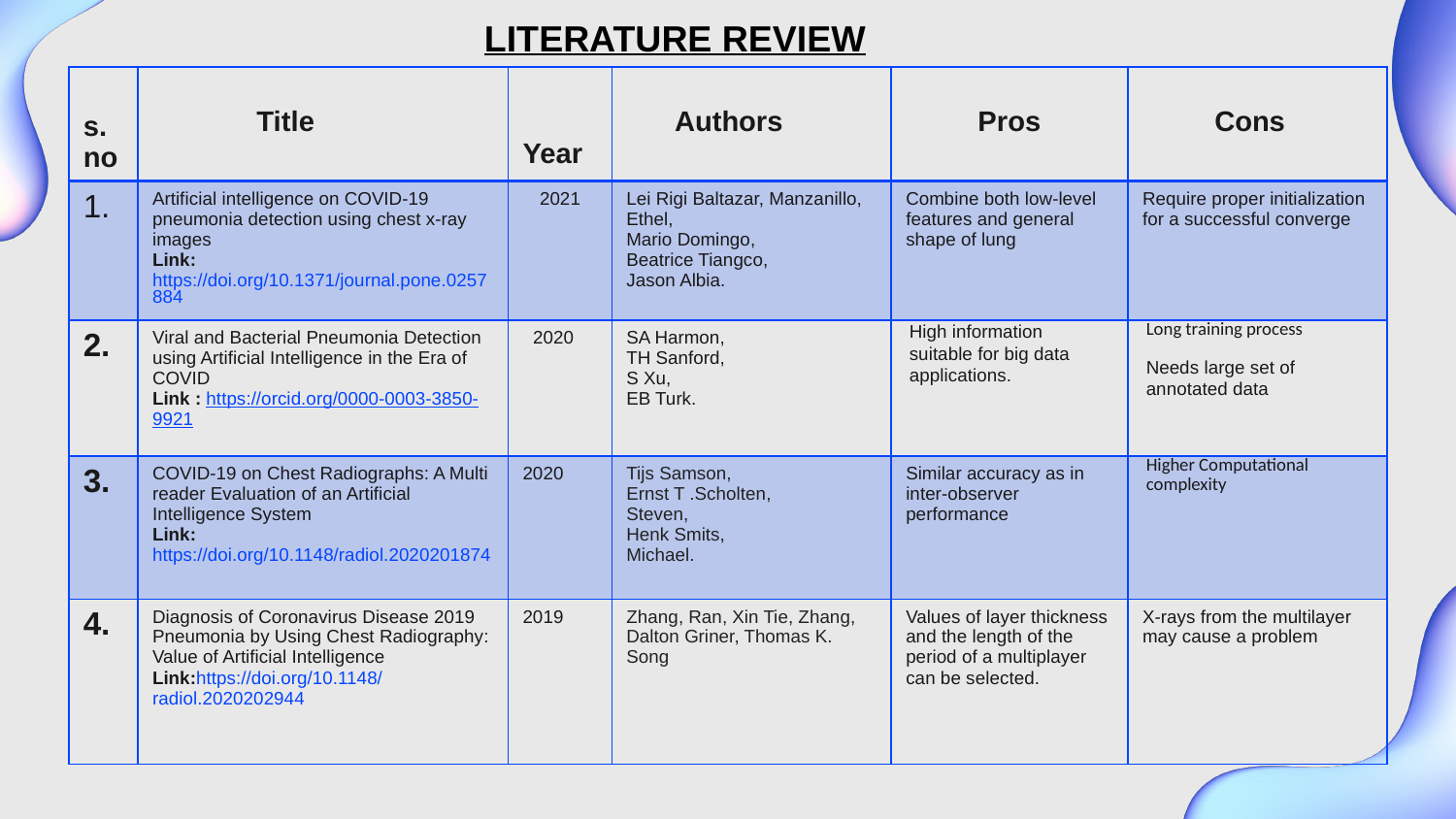

LITERATURE REVIEW
| s.no | Title | Year | Authors | Pros | Cons |
| --- | --- | --- | --- | --- | --- |
| 1. | Artificial intelligence on COVID-19 pneumonia detection using chest x-ray images Link:https://doi.org/10.1371/journal.pone.0257884 | 2021 | Lei Rigi Baltazar, Manzanillo, Ethel, Mario Domingo, Beatrice Tiangco, Jason Albia. | Combine both low-level features and general shape of lung | Require proper initialization for a successful converge |
| 2. | Viral and Bacterial Pneumonia Detection using Artificial Intelligence in the Era of COVID Link : https://orcid.org/0000-0003-3850-9921 | 2020 | SA Harmon, TH Sanford, S Xu, EB Turk. | High information suitable for big data applications. | Long training process Needs large set of annotated data |
| 3. | COVID-19 on Chest Radiographs: A Multi reader Evaluation of an Artificial Intelligence System Link:https://doi.org/10.1148/radiol.2020201874 | 2020 | Tijs Samson, Ernst T .Scholten, Steven, Henk Smits, Michael. | Similar accuracy as in inter-observer performance | Higher Computational complexity |
| 4. | Diagnosis of Coronavirus Disease 2019 Pneumonia by Using Chest Radiography: Value of Artificial Intelligence Link:https://doi.org/10.1148/radiol.2020202944 | 2019 | Zhang, Ran, Xin Tie, Zhang, Dalton Griner, Thomas K. Song | Values of layer thickness and the length of the period of a multiplayer can be selected. | X-rays from the multilayer may cause a problem |